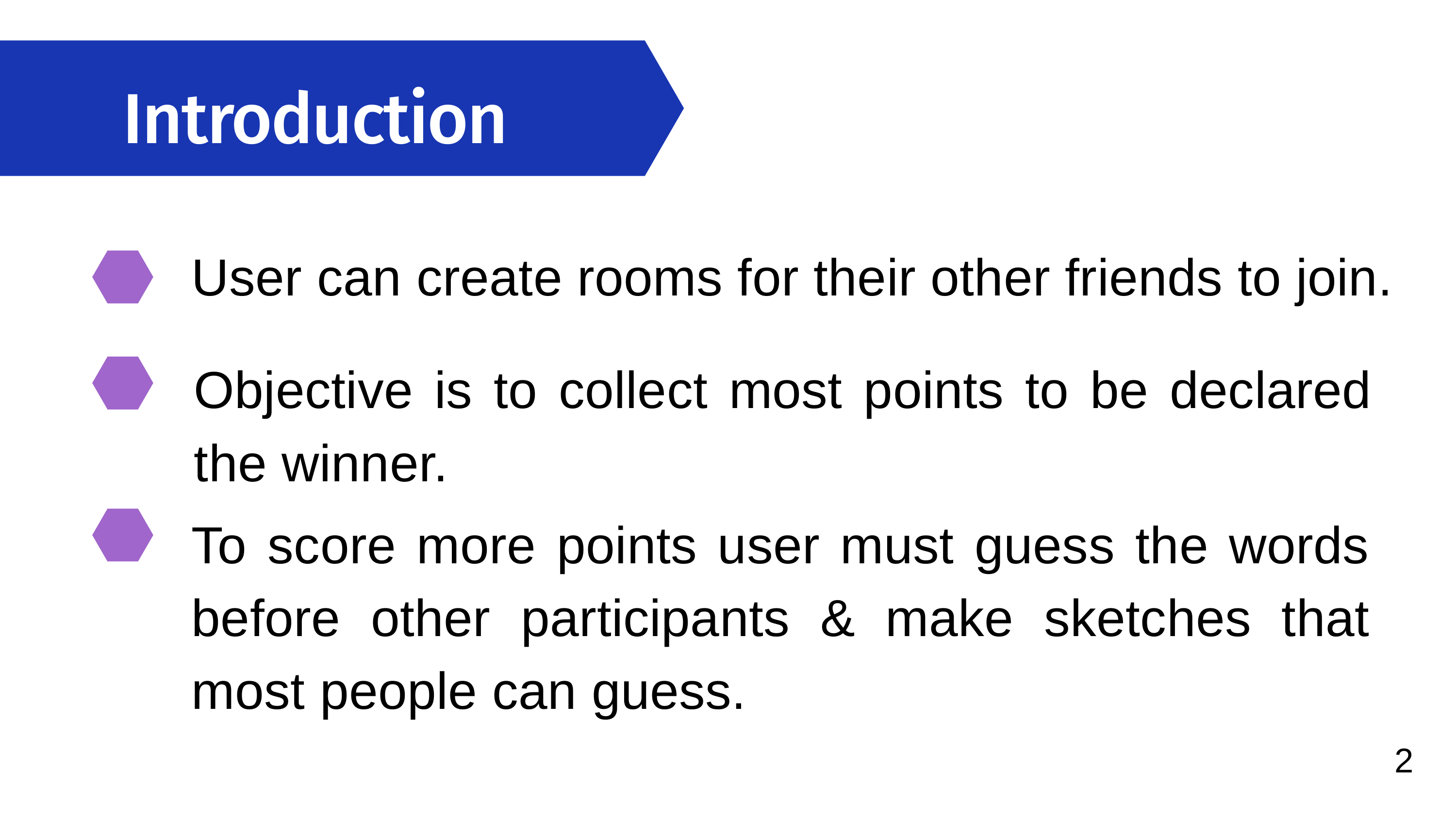

Introduction
Introduction
User can create rooms for their other friends to join.

Introduction
Objective is to collect most points to be declared the winner.

To score more points user must guess the words before other participants & make sketches that most people can guess.

2